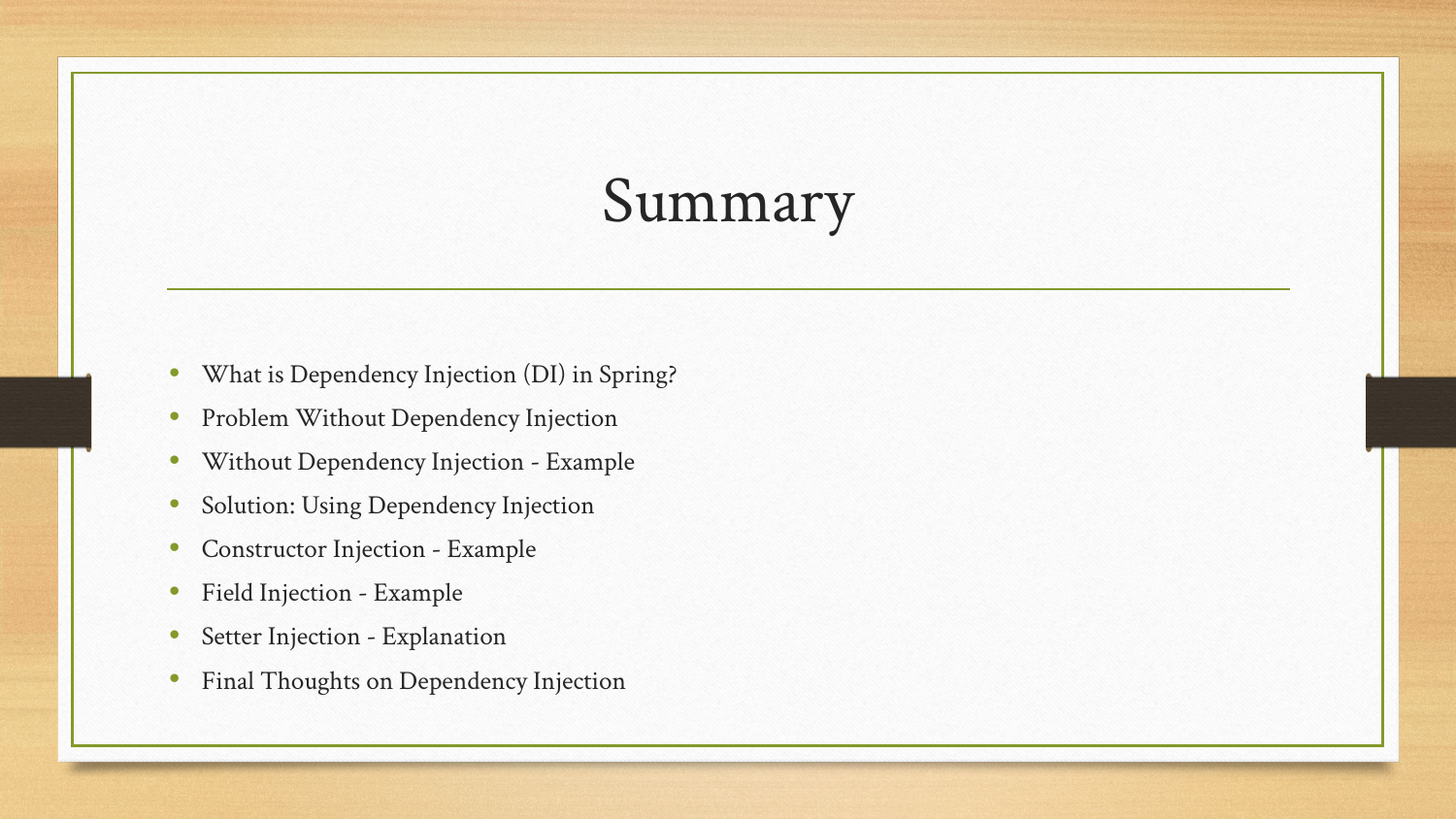

# Summary

What is Dependency Injection (DI) in Spring?
Problem Without Dependency Injection
Without Dependency Injection - Example
Solution: Using Dependency Injection
Constructor Injection - Example
Field Injection - Example
Setter Injection - Explanation
Final Thoughts on Dependency Injection